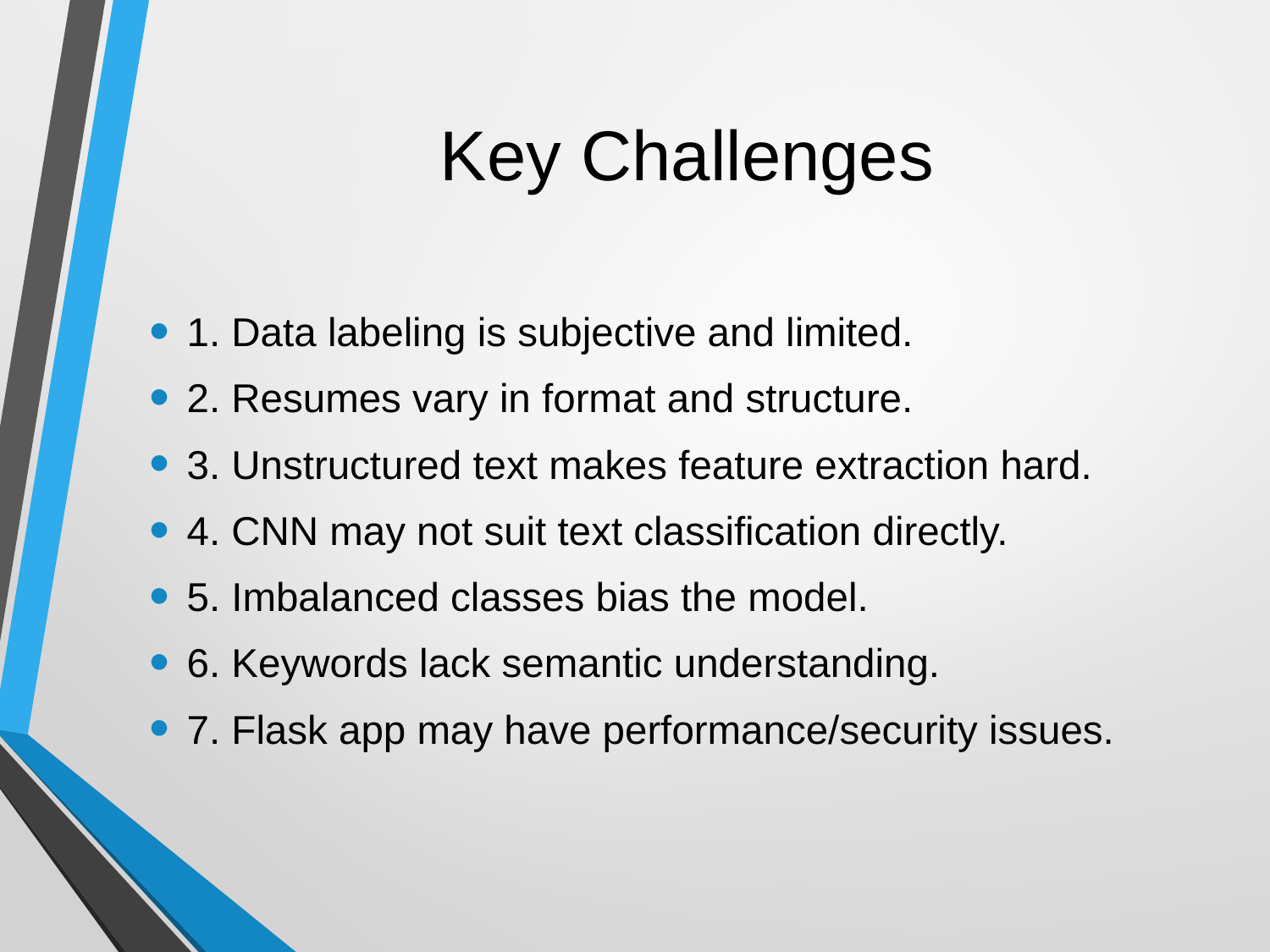

# Key Challenges
1. Data labeling is subjective and limited.
2. Resumes vary in format and structure.
3. Unstructured text makes feature extraction hard.
4. CNN may not suit text classification directly.
5. Imbalanced classes bias the model.
6. Keywords lack semantic understanding.
7. Flask app may have performance/security issues.